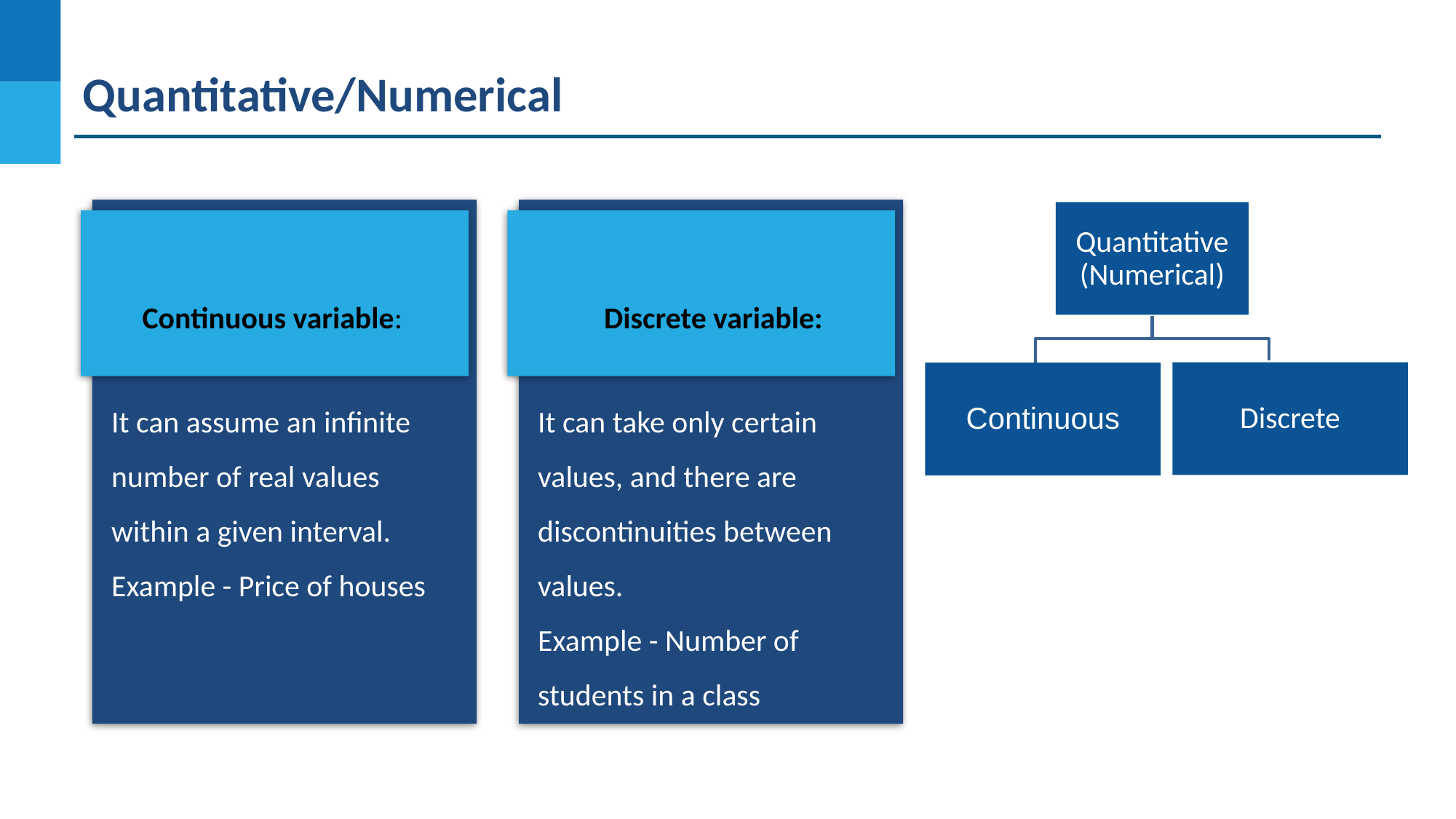

Quantitative/Numerical

Quantitative (Numerical)

Discrete

Continuous variable:
Discrete variable:

Continuous
It can assume an infinite number of real values within a given interval. Example - Price of houses

It can take only certain values, and there are discontinuities between values.
Example - Number of students in a class